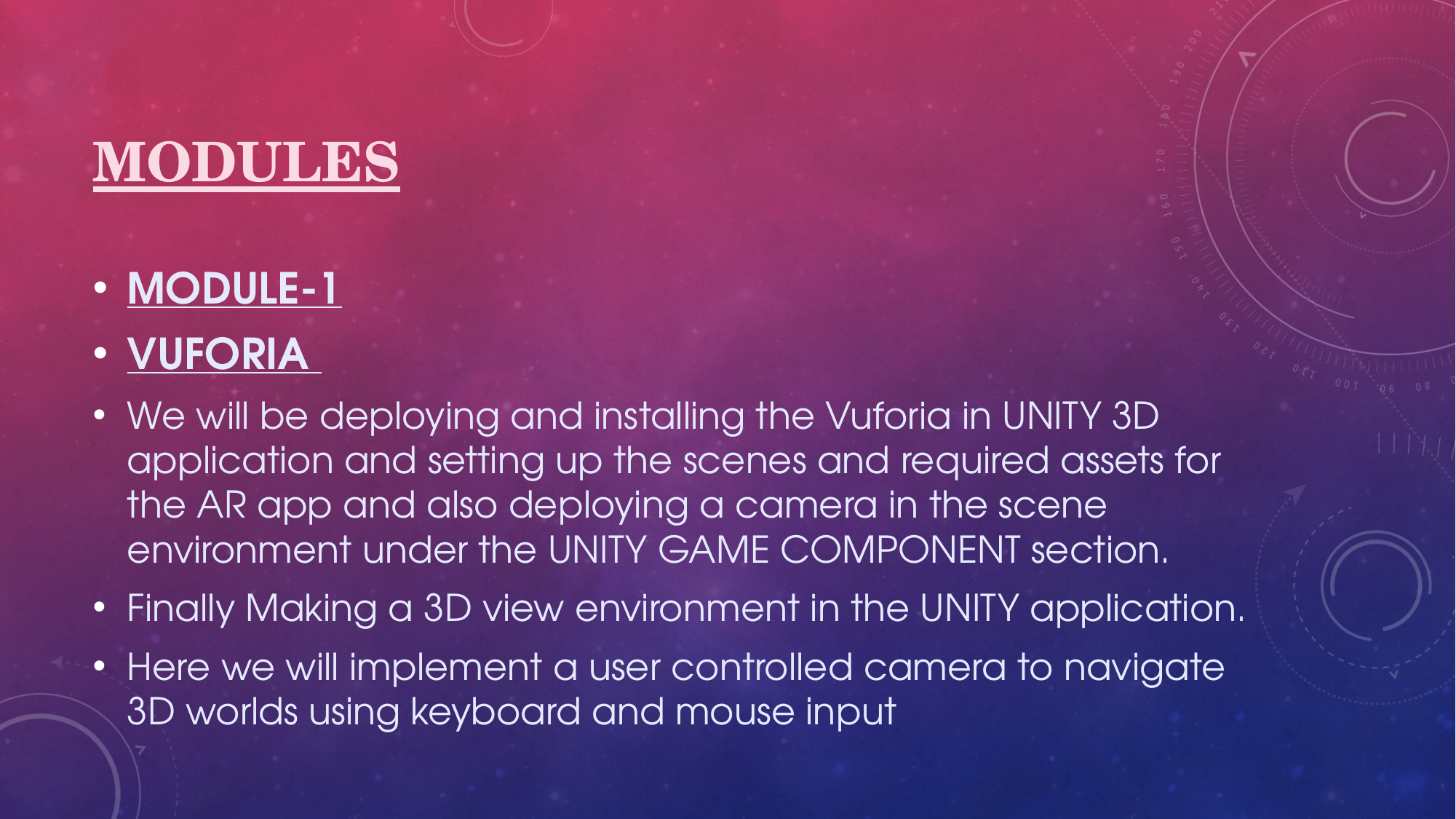

# MODULES
MODULE-1
VUFORIA
We will be deploying and installing the Vuforia in UNITY 3D application and setting up the scenes and required assets for the AR app and also deploying a camera in the scene environment under the UNITY GAME COMPONENT section.
Finally Making a 3D view environment in the UNITY application.
Here we will implement a user controlled camera to navigate 3D worlds using keyboard and mouse input